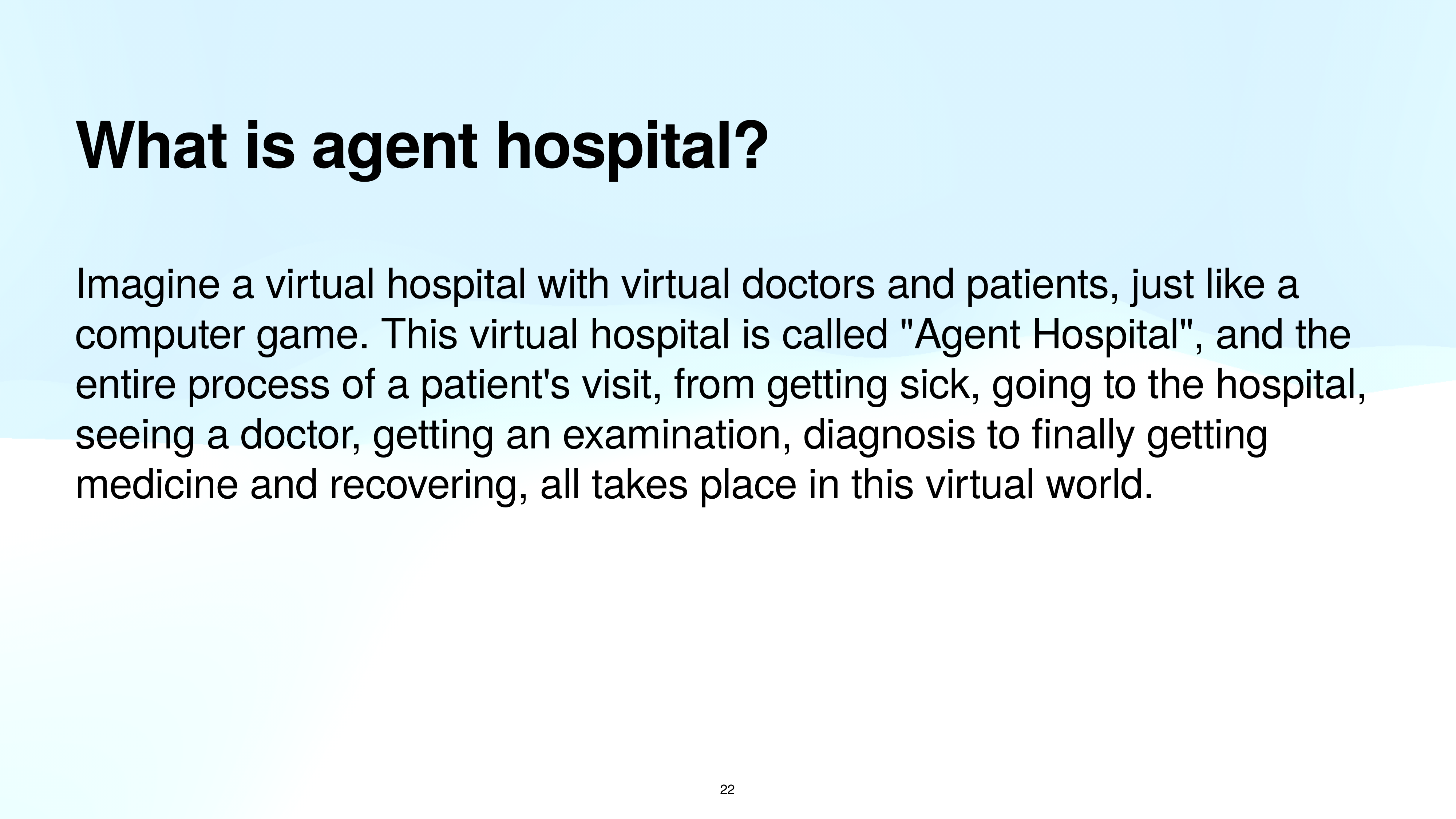

# What is agent hospital?
Imagine a virtual hospital with virtual doctors and patients, just like a computer game. This virtual hospital is called "Agent Hospital", and the entire process of a patient's visit, from getting sick, going to the hospital, seeing a doctor, getting an examination, diagnosis to finally getting medicine and recovering, all takes place in this virtual world.
22